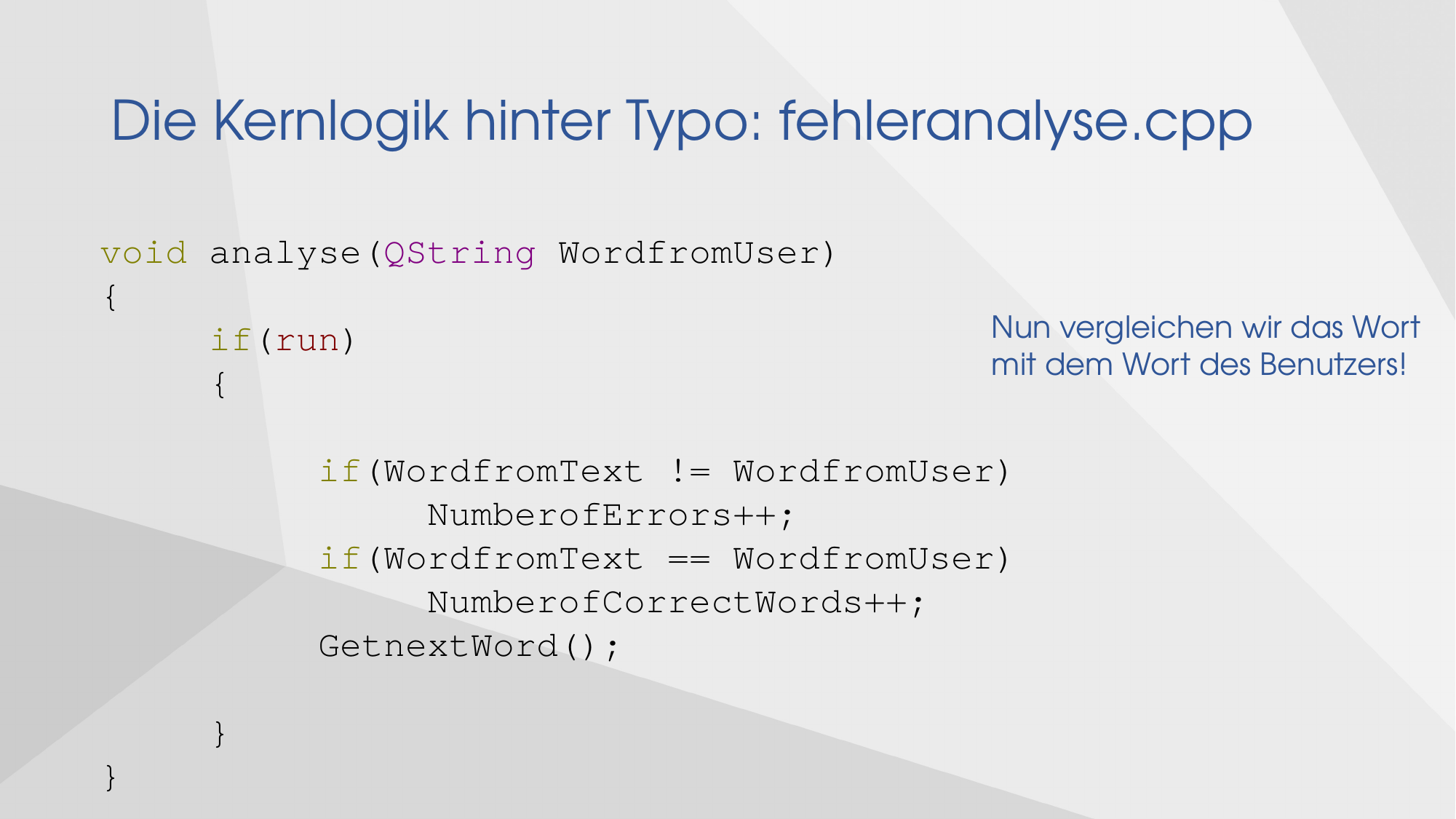

# Die Kernlogik hinter Typo: fehleranalyse.cpp
void analyse(QString WordfromUser)
{
	if(run)
	{
		if(WordfromText != WordfromUser)
			NumberofErrors++;
		if(WordfromText == WordfromUser)
			NumberofCorrectWords++;
		GetnextWord();
	}
}
Nun vergleichen wir das Wort mit dem Wort des Benutzers!